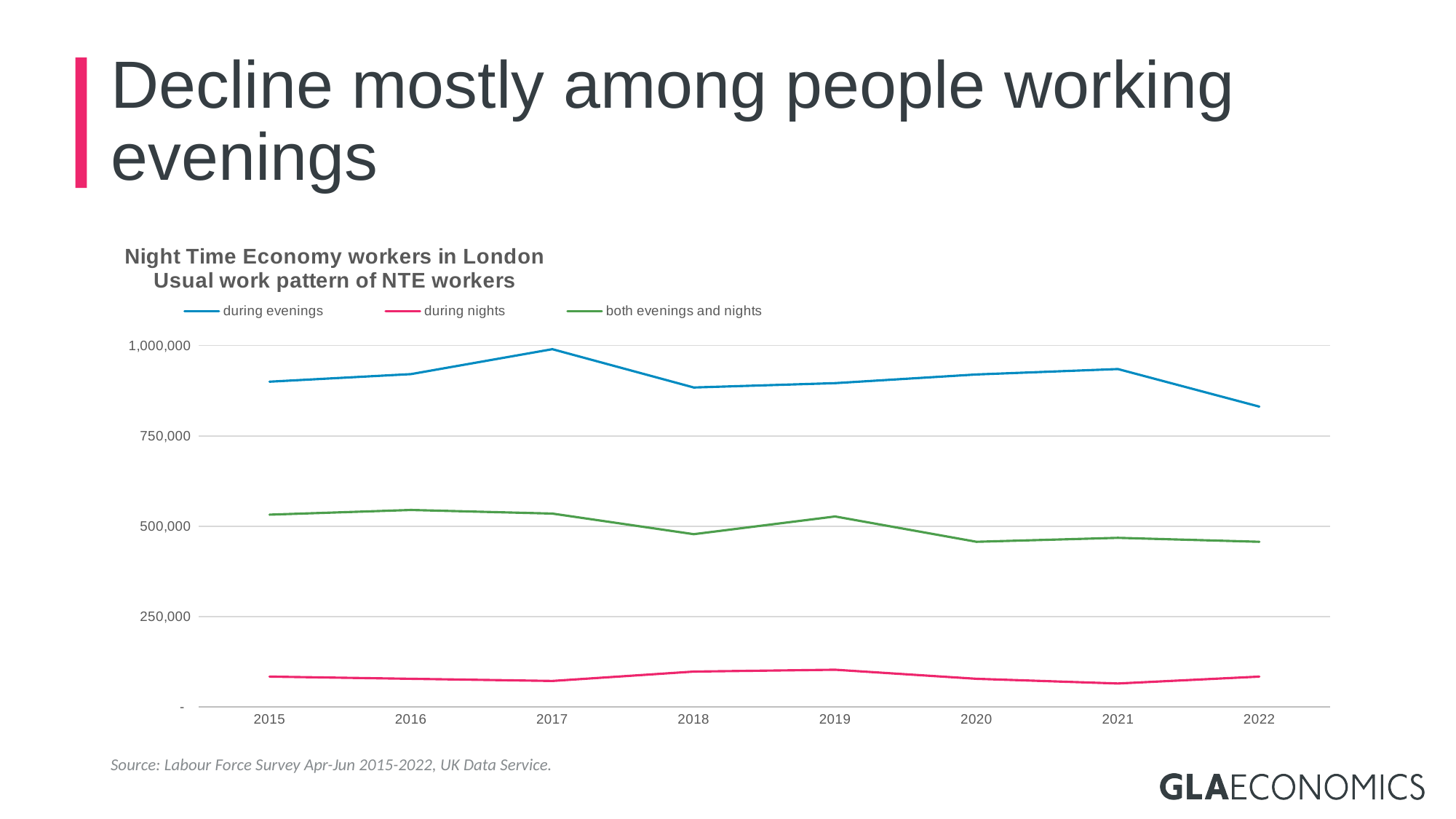

# Decline mostly among people working evenings

### Chart: Night Time Economy workers in London
Usual work pattern of NTE workers

| Category | during evenings | during nights | both evenings and nights |
|---|---|---|---|
| 2015 | 900000.0 | 84000.0 | 532000.0 |
| 2016 | 921000.0 | 78000.0 | 545000.0 |
| 2017 | 990000.0 | 72000.0 | 535000.0 |
| 2018 | 884000.0 | 98000.0 | 478000.0 |
| 2019 | 896000.0 | 103000.0 | 527000.0 |
| 2020 | 920000.0 | 78000.0 | 457000.0 |
| 2021 | 935000.0 | 65000.0 | 468000.0 |
| 2022 | 831000.0 | 84000.0 | 457000.0 |
Source: Labour Force Survey Apr-Jun 2015-2022, UK Data Service.